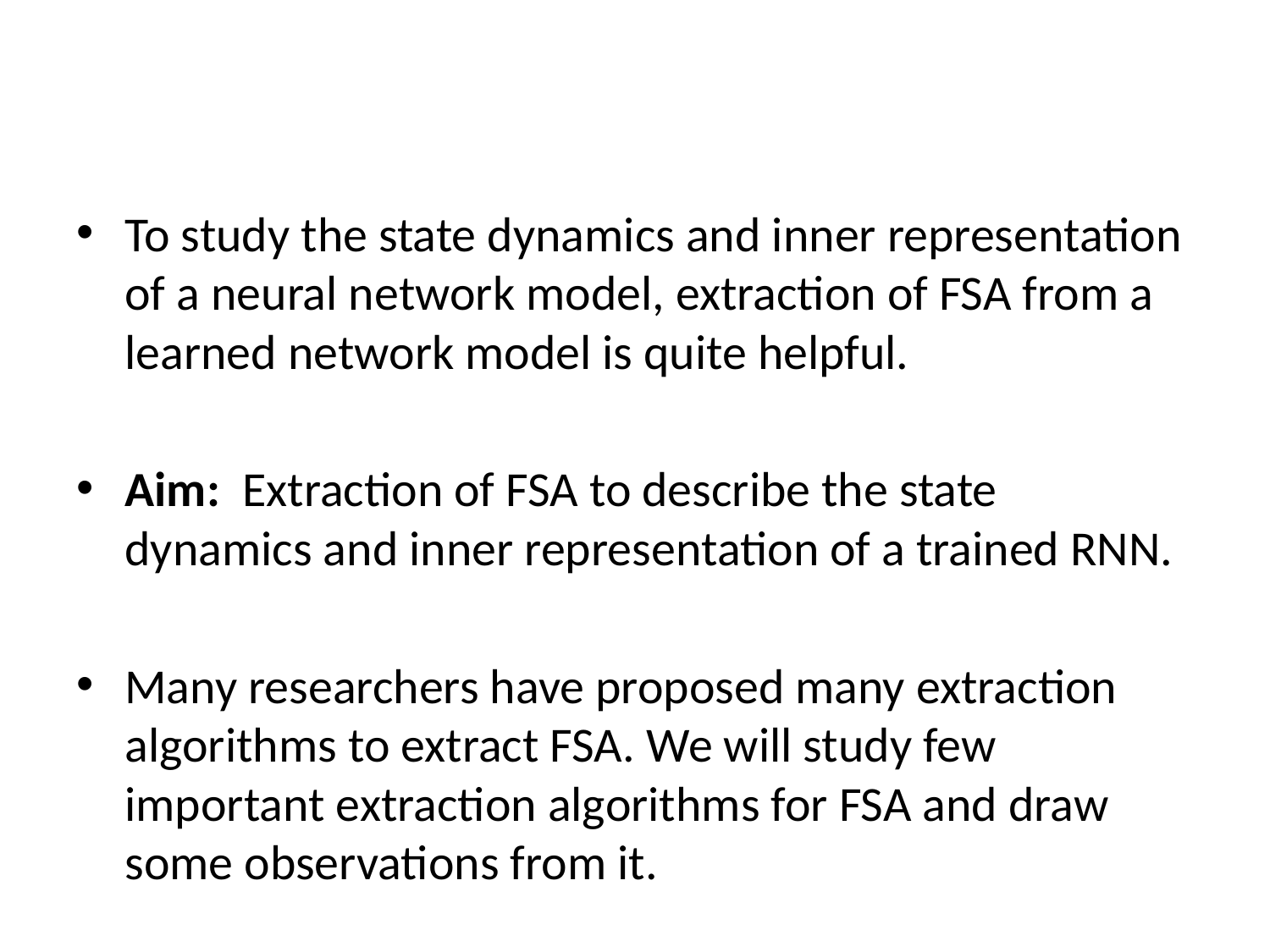

To study the state dynamics and inner representation of a neural network model, extraction of FSA from a learned network model is quite helpful.

Aim:  Extraction of FSA to describe the state dynamics and inner representation of a trained RNN.

Many researchers have proposed many extraction algorithms to extract FSA. We will study few important extraction algorithms for FSA and draw some observations from it.